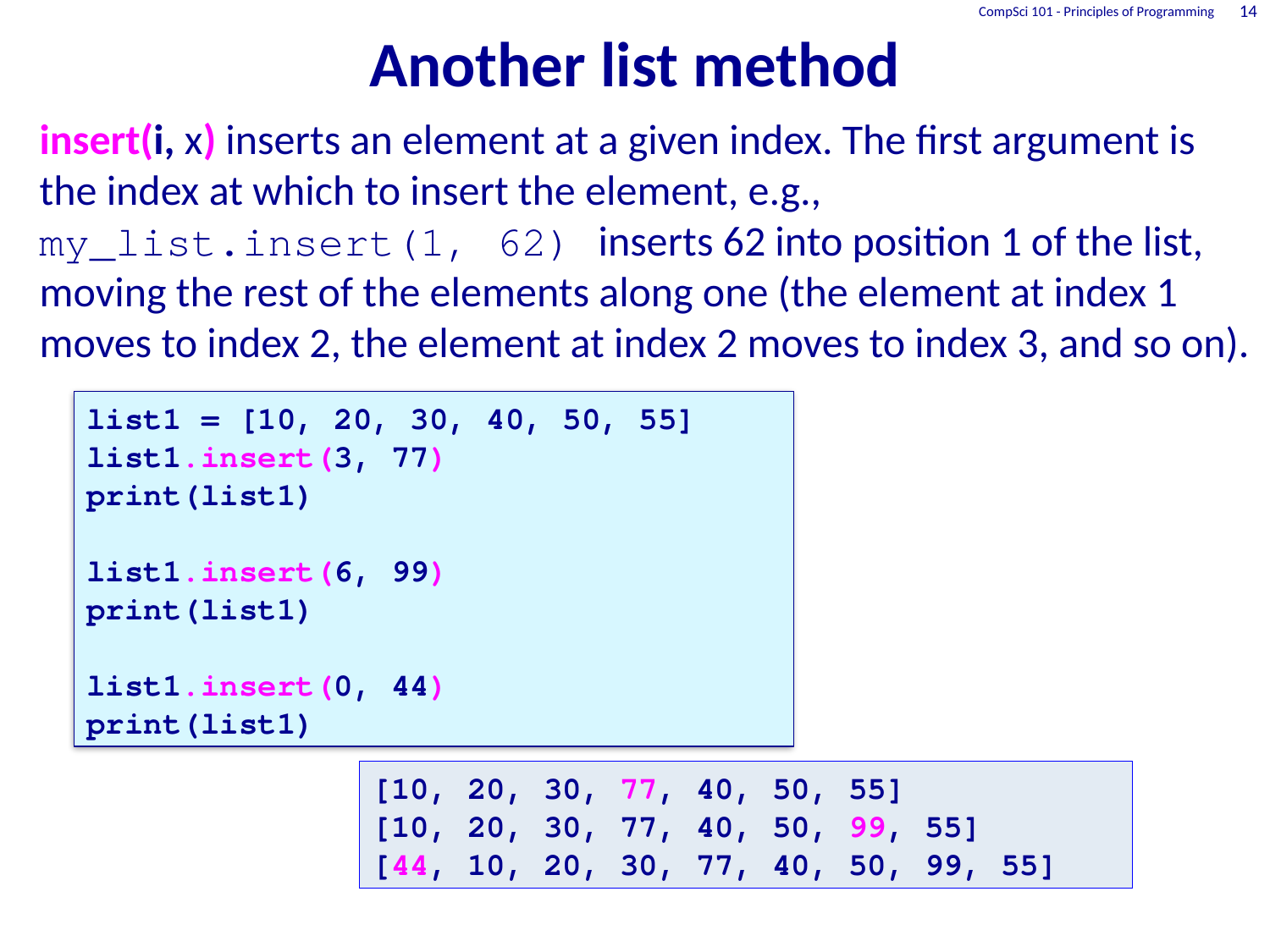

# Another list method
CompSci 101 - Principles of Programming
14
insert(i, x) inserts an element at a given index. The first argument is the index at which to insert the element, e.g., my_list.insert(1, 62) inserts 62 into position 1 of the list, moving the rest of the elements along one (the element at index 1 moves to index 2, the element at index 2 moves to index 3, and so on).
list1 = [10, 20, 30, 40, 50, 55]
list1.insert(3, 77)
print(list1)

list1.insert(6, 99)
print(list1)

list1.insert(0, 44)
print(list1)
[10, 20, 30, 77, 40, 50, 55]
[10, 20, 30, 77, 40, 50, 99, 55]
[44, 10, 20, 30, 77, 40, 50, 99, 55]